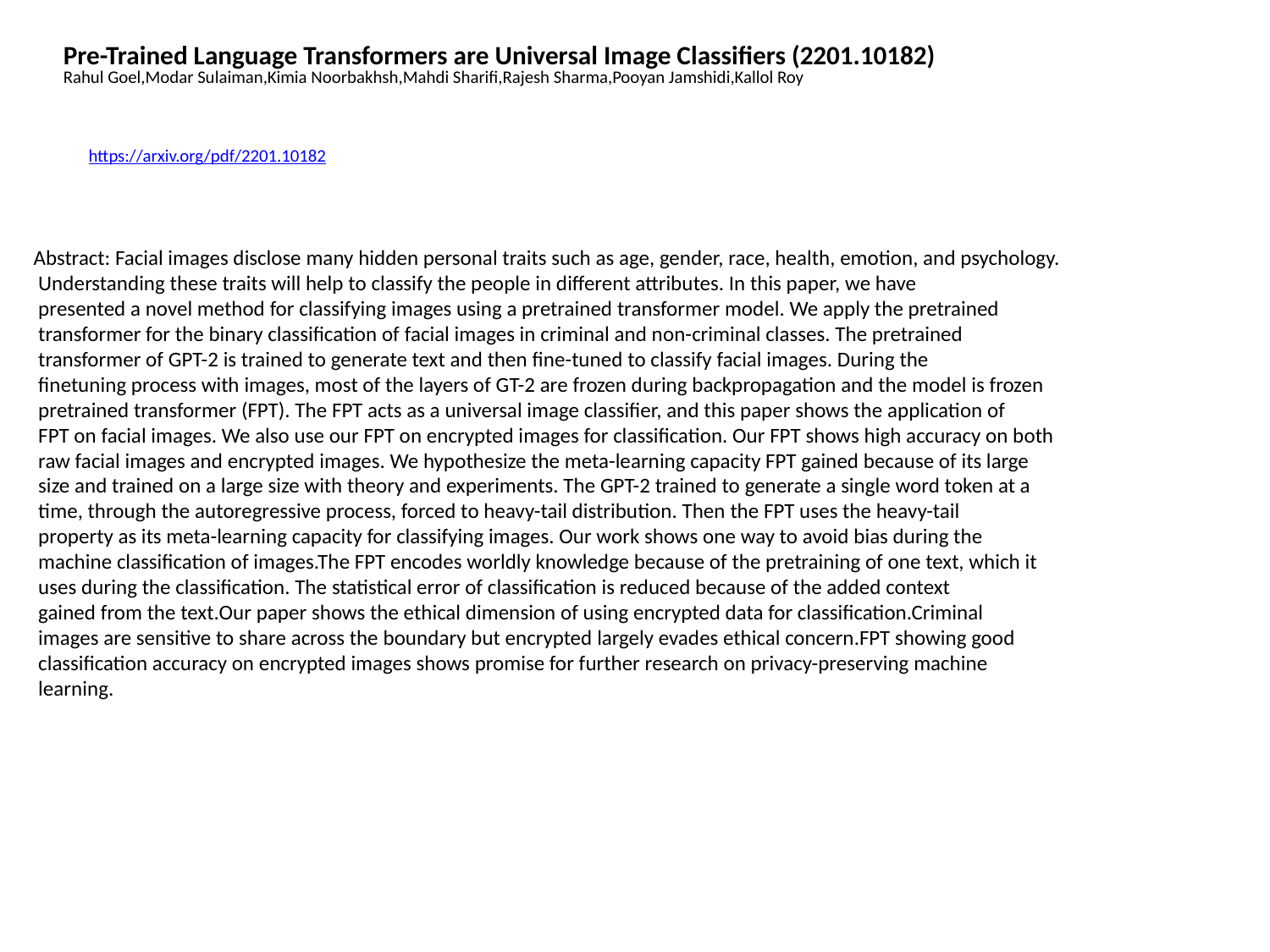

Pre-Trained Language Transformers are Universal Image Classifiers (2201.10182)
Rahul Goel,Modar Sulaiman,Kimia Noorbakhsh,Mahdi Sharifi,Rajesh Sharma,Pooyan Jamshidi,Kallol Roy

https://arxiv.org/pdf/2201.10182

Abstract: Facial images disclose many hidden personal traits such as age, gender, race, health, emotion, and psychology.
 Understanding these traits will help to classify the people in different attributes. In this paper, we have
 presented a novel method for classifying images using a pretrained transformer model. We apply the pretrained
 transformer for the binary classification of facial images in criminal and non-criminal classes. The pretrained
 transformer of GPT-2 is trained to generate text and then fine-tuned to classify facial images. During the
 finetuning process with images, most of the layers of GT-2 are frozen during backpropagation and the model is frozen
 pretrained transformer (FPT). The FPT acts as a universal image classifier, and this paper shows the application of
 FPT on facial images. We also use our FPT on encrypted images for classification. Our FPT shows high accuracy on both
 raw facial images and encrypted images. We hypothesize the meta-learning capacity FPT gained because of its large
 size and trained on a large size with theory and experiments. The GPT-2 trained to generate a single word token at a
 time, through the autoregressive process, forced to heavy-tail distribution. Then the FPT uses the heavy-tail
 property as its meta-learning capacity for classifying images. Our work shows one way to avoid bias during the
 machine classification of images.The FPT encodes worldly knowledge because of the pretraining of one text, which it
 uses during the classification. The statistical error of classification is reduced because of the added context
 gained from the text.Our paper shows the ethical dimension of using encrypted data for classification.Criminal
 images are sensitive to share across the boundary but encrypted largely evades ethical concern.FPT showing good
 classification accuracy on encrypted images shows promise for further research on privacy-preserving machine
 learning.